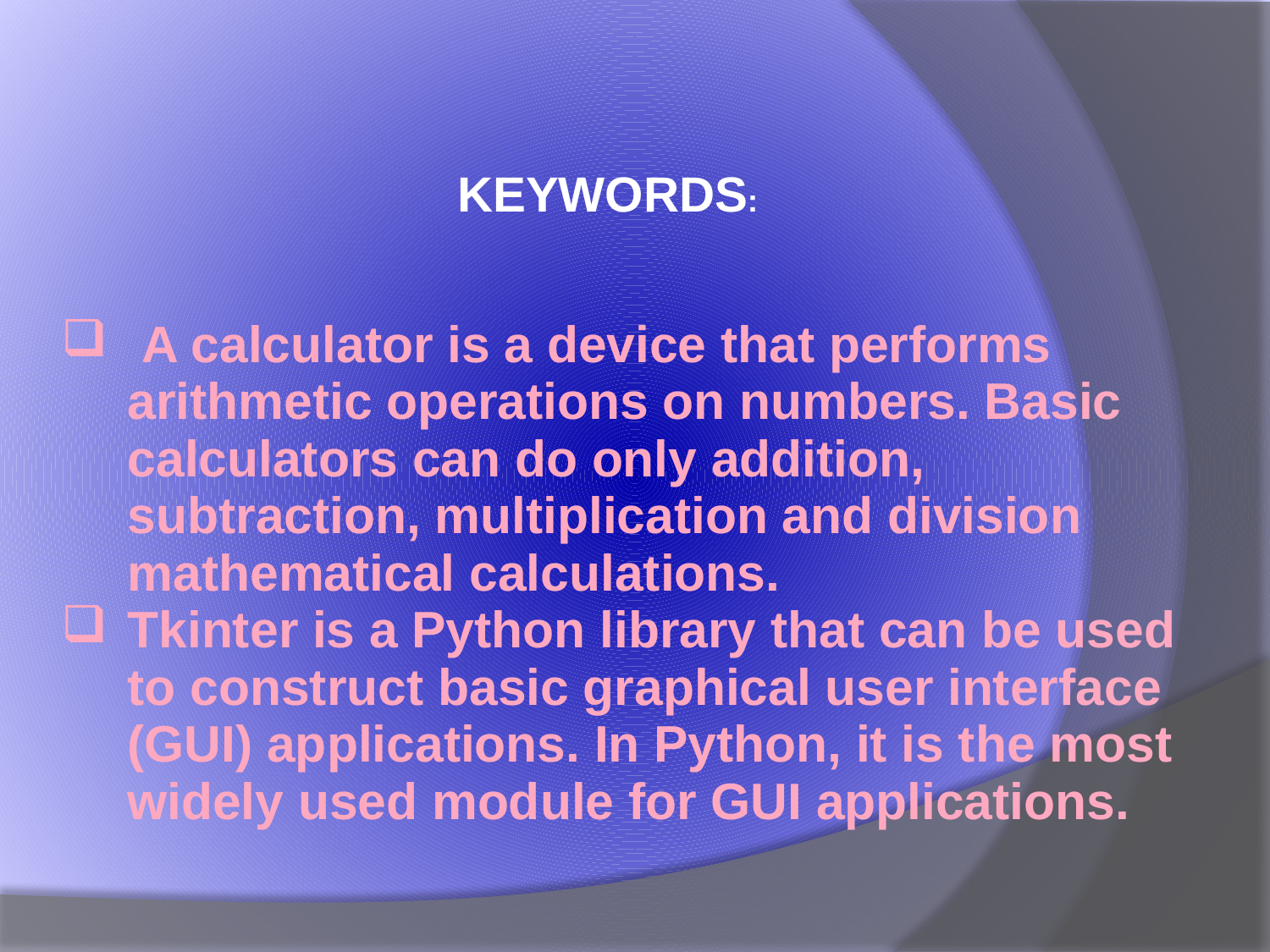

KEYWORDS:
# A calculator is a device that performs arithmetic operations on numbers. Basic calculators can do only addition, subtraction, multiplication and division mathematical calculations.
Tkinter is a Python library that can be used to construct basic graphical user interface (GUI) applications. In Python, it is the most widely used module for GUI applications.